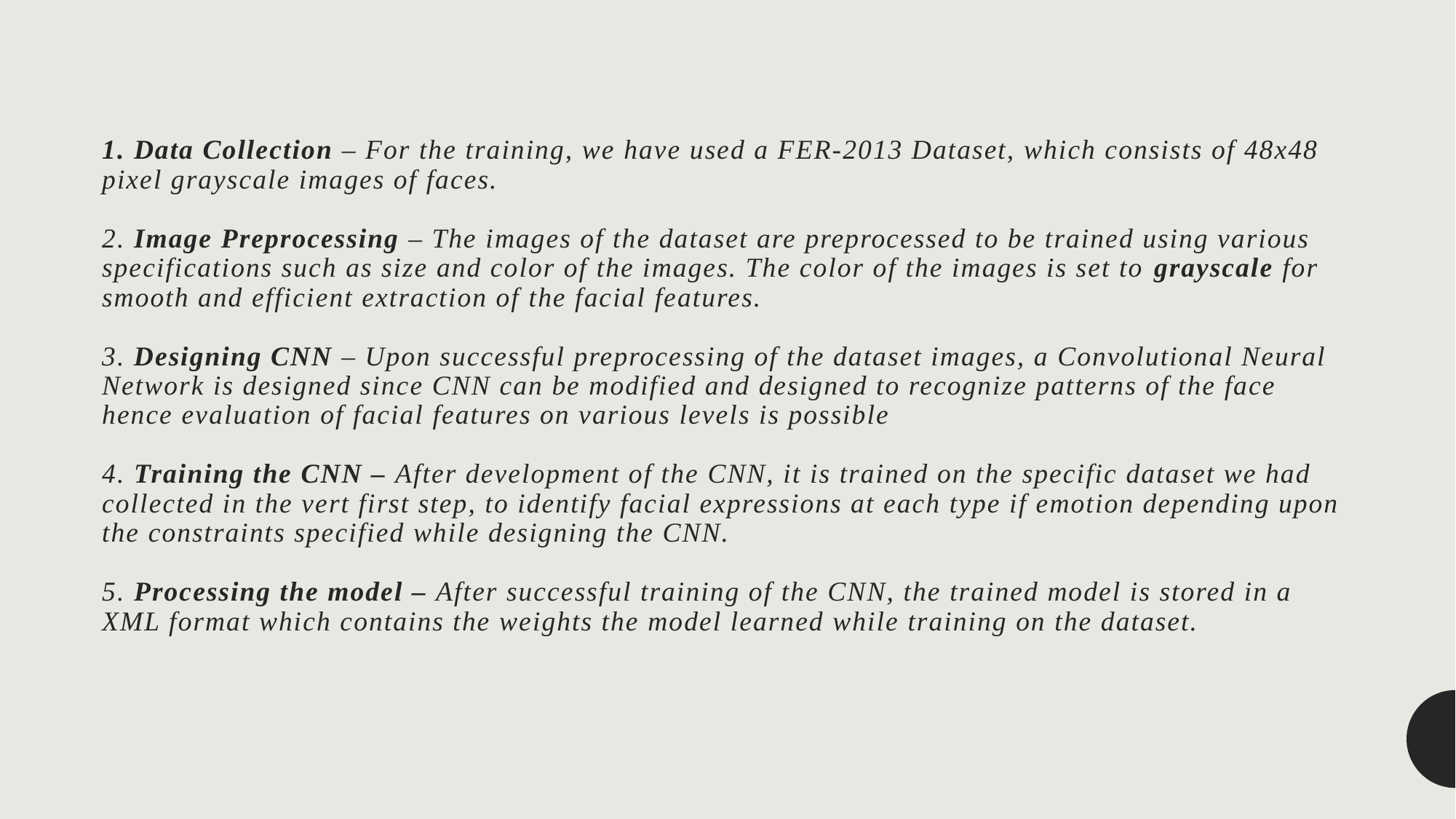

# 1. Data Collection – For the training, we have used a FER-2013 Dataset, which consists of 48x48 pixel grayscale images of faces. 2. Image Preprocessing – The images of the dataset are preprocessed to be trained using various specifications such as size and color of the images. The color of the images is set to grayscale for smooth and efficient extraction of the facial features. 3. Designing CNN – Upon successful preprocessing of the dataset images, a Convolutional Neural Network is designed since CNN can be modified and designed to recognize patterns of the face hence evaluation of facial features on various levels is possible 4. Training the CNN – After development of the CNN, it is trained on the specific dataset we had collected in the vert first step, to identify facial expressions at each type if emotion depending upon the constraints specified while designing the CNN. 5. Processing the model – After successful training of the CNN, the trained model is stored in a XML format which contains the weights the model learned while training on the dataset.